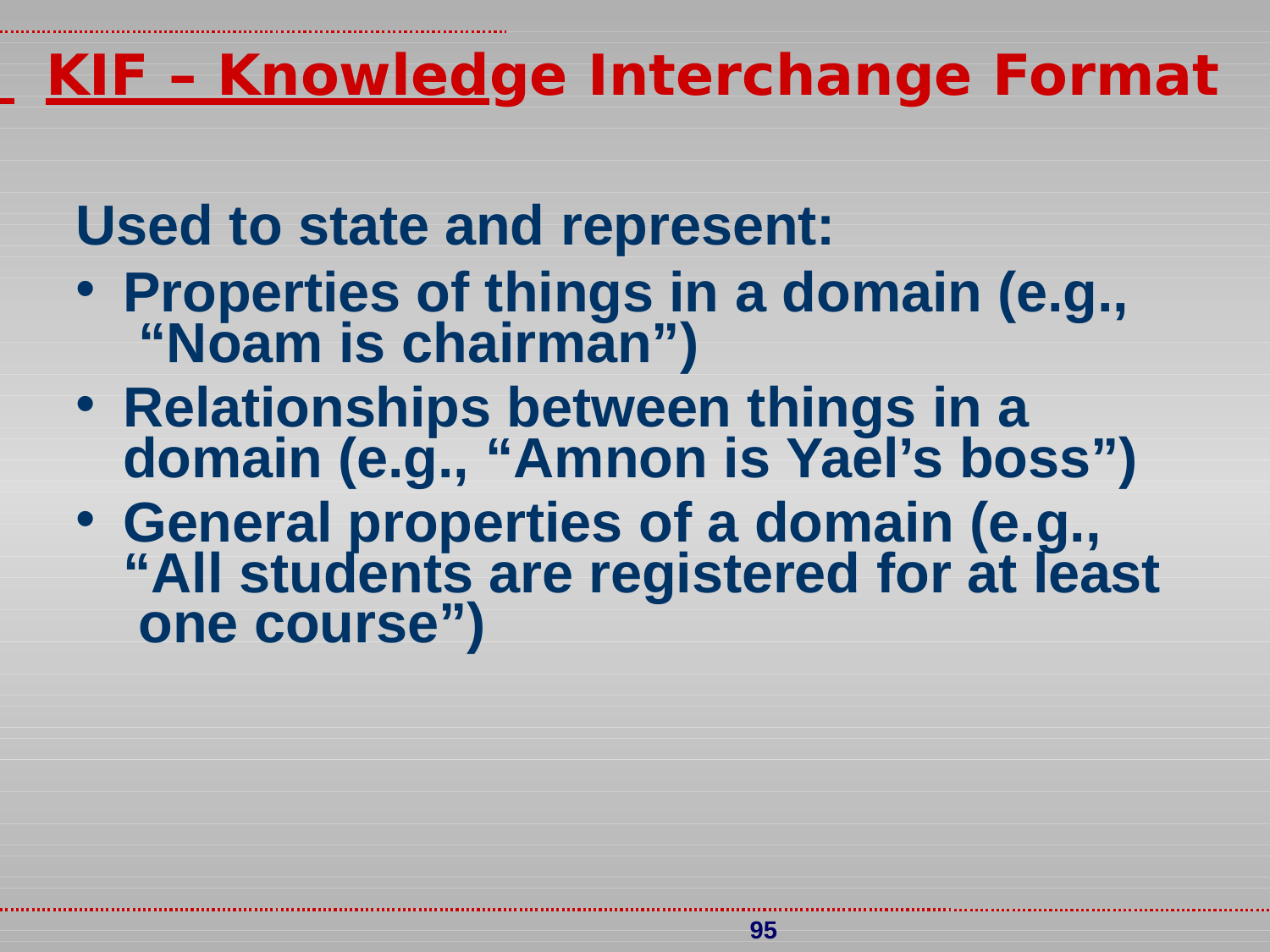

KIF – Knowledge Interchange Format

Used to state and represent:
Properties of things in a domain (e.g.,  “Noam is chairman”)
Relationships between things in a  domain (e.g., “Amnon is Yael’s boss”)
General properties of a domain (e.g.,  “All students are registered for at least  one course”)

95